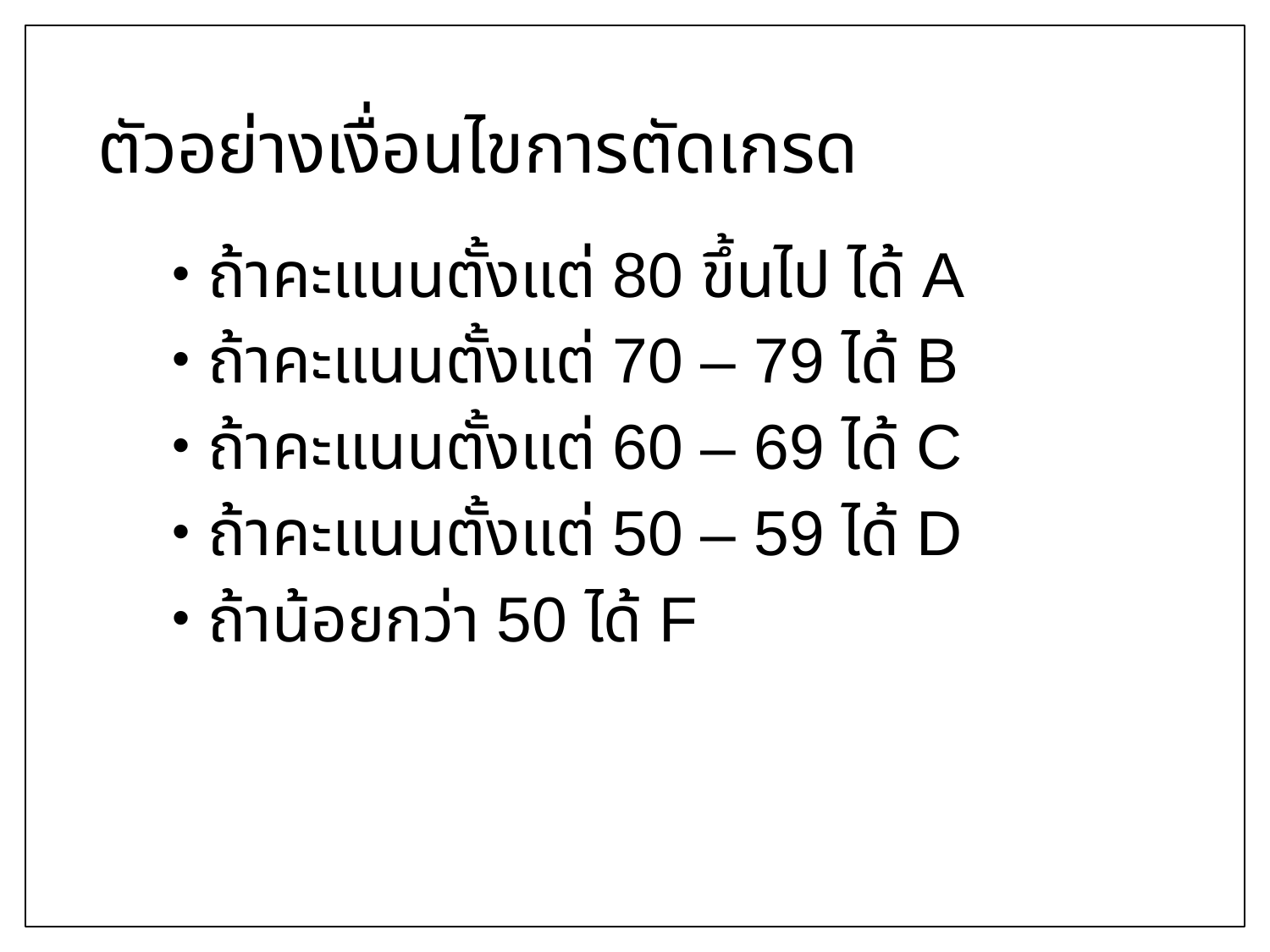

# ตัวอย่างเงื่อนไขการตัดเกรด
 ถ้าคะแนนตั้งแต่ 80 ขึ้นไป ได้ A
 ถ้าคะแนนตั้งแต่ 70 – 79 ได้ B
 ถ้าคะแนนตั้งแต่ 60 – 69 ได้ C
 ถ้าคะแนนตั้งแต่ 50 – 59 ได้ D
 ถ้าน้อยกว่า 50 ได้ F